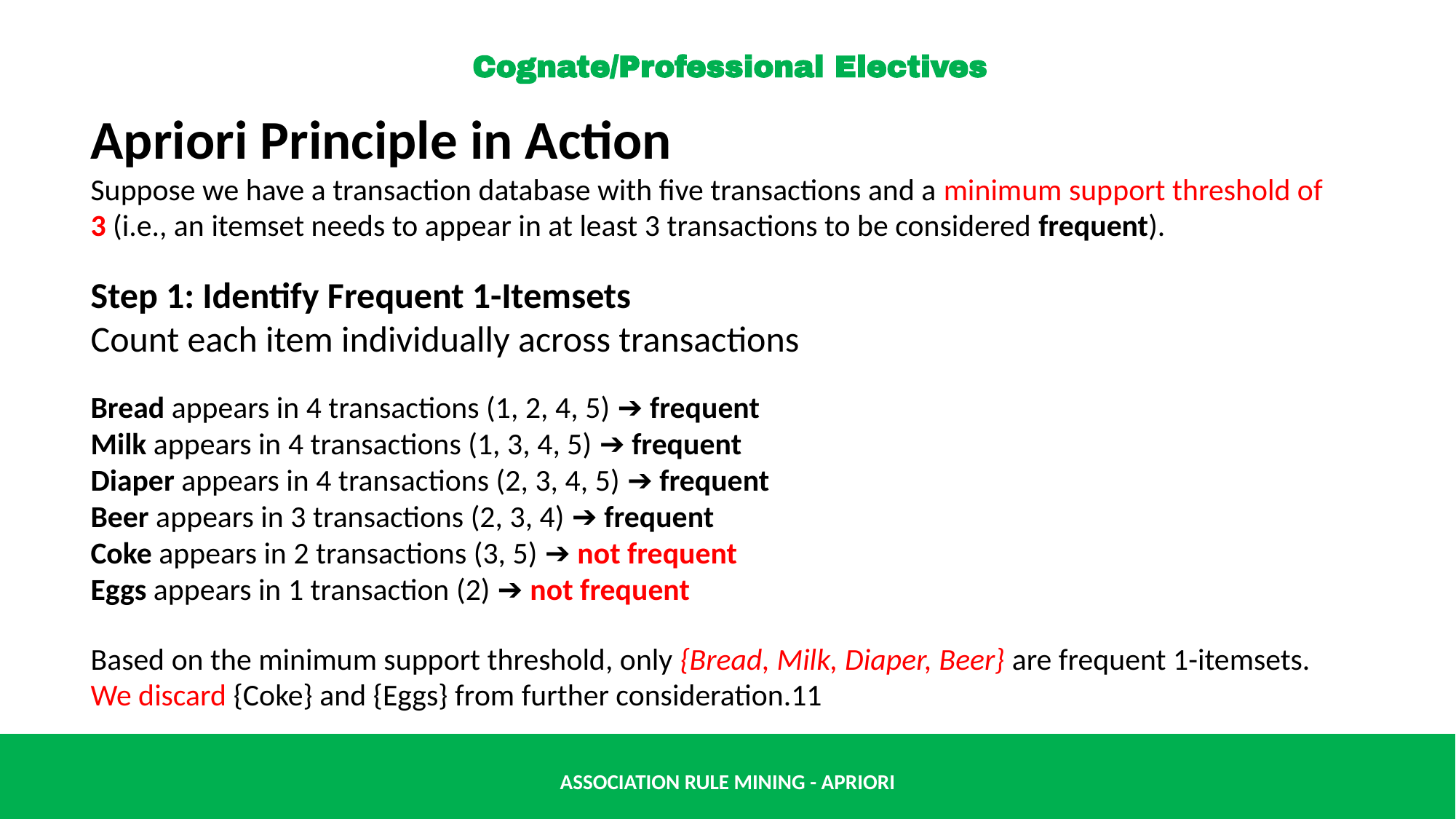

Apriori Principle in Action
Suppose we have a transaction database with five transactions and a minimum support threshold of 3 (i.e., an itemset needs to appear in at least 3 transactions to be considered frequent).

Step 1: Identify Frequent 1-Itemsets
Count each item individually across transactions

Bread appears in 4 transactions (1, 2, 4, 5) ➔ frequent
Milk appears in 4 transactions (1, 3, 4, 5) ➔ frequent
Diaper appears in 4 transactions (2, 3, 4, 5) ➔ frequent
Beer appears in 3 transactions (2, 3, 4) ➔ frequent
Coke appears in 2 transactions (3, 5) ➔ not frequent
Eggs appears in 1 transaction (2) ➔ not frequent

Based on the minimum support threshold, only {Bread, Milk, Diaper, Beer} are frequent 1-itemsets. We discard {Coke} and {Eggs} from further consideration.11